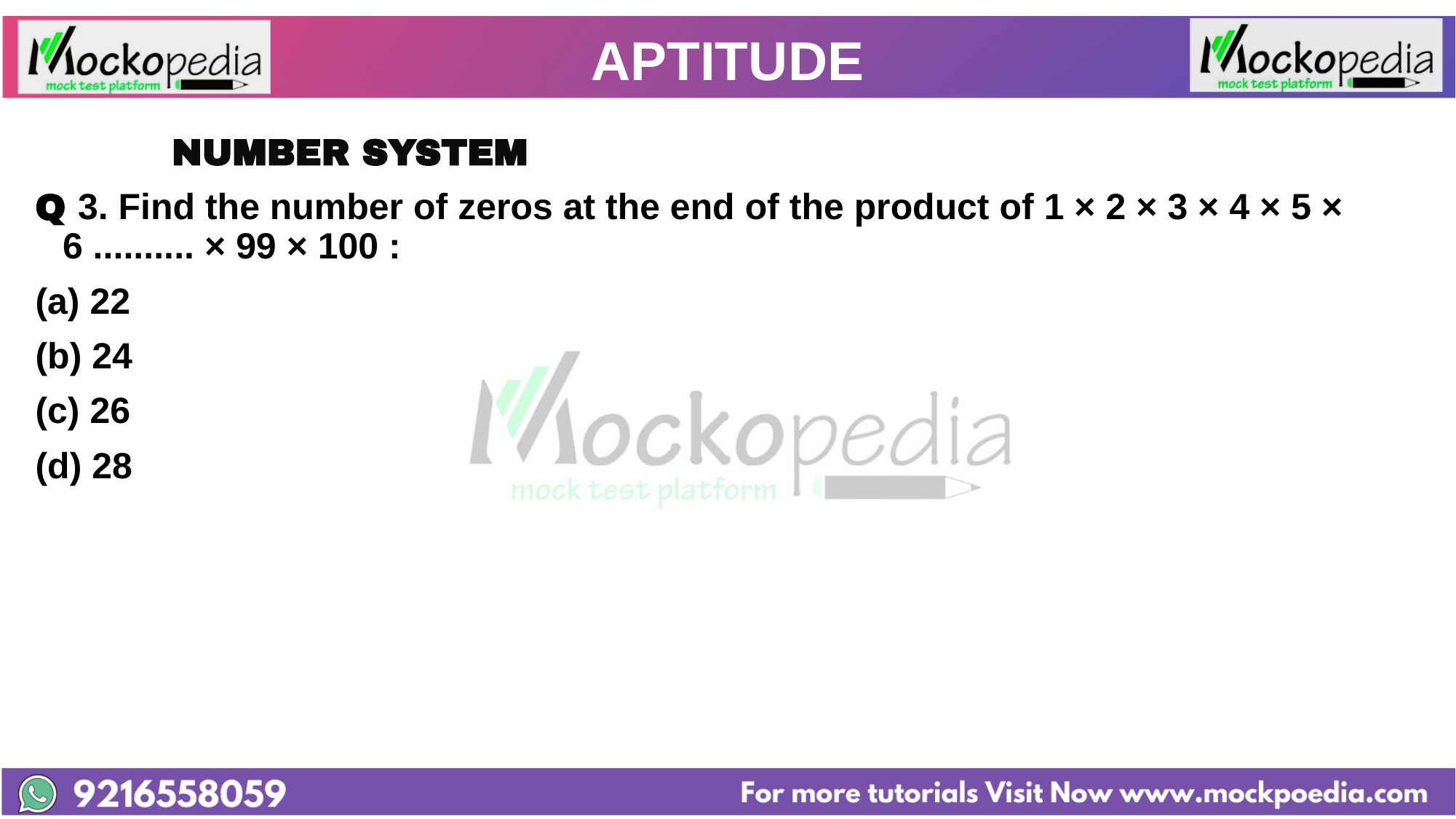

# APTITUDE
		NUMBER SYSTEM
Q 3. Find the number of zeros at the end of the product of 1 × 2 × 3 × 4 × 5 × 6 .......... × 99 × 100 :
22
(b) 24
(c) 26
(d) 28